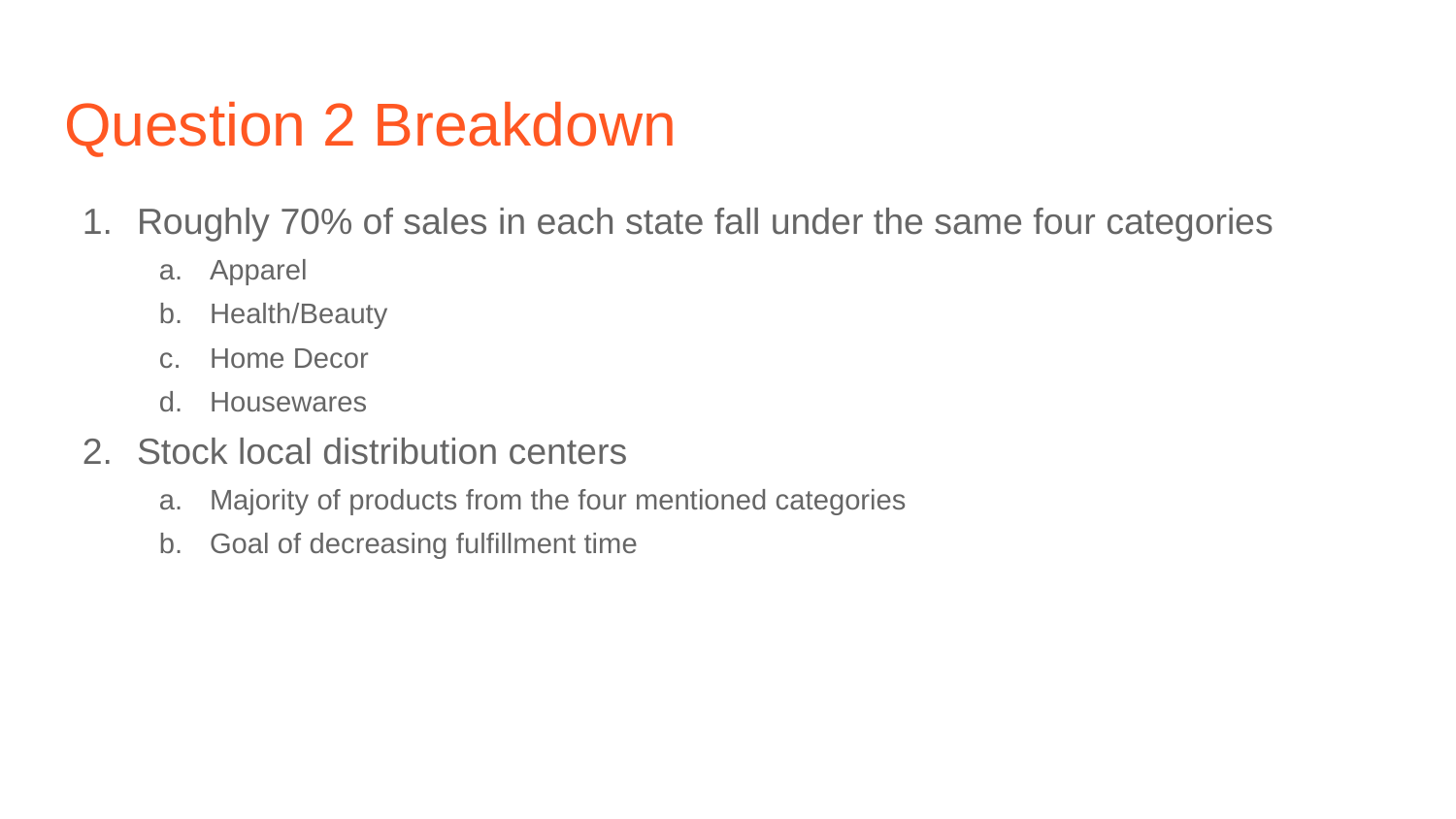

# Question 2 Breakdown
Roughly 70% of sales in each state fall under the same four categories
Apparel
Health/Beauty
Home Decor
Housewares
Stock local distribution centers
Majority of products from the four mentioned categories
Goal of decreasing fulfillment time